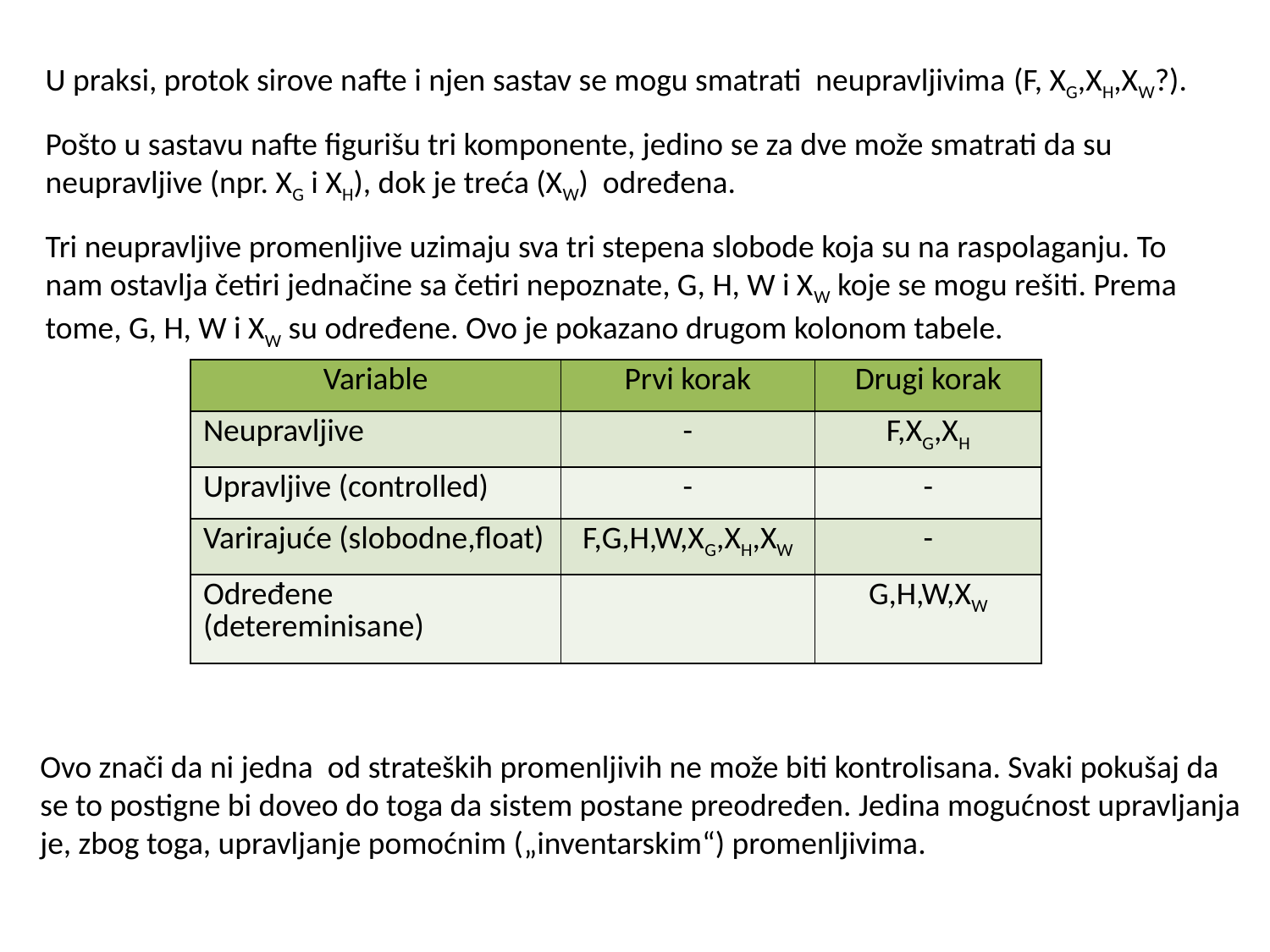

U praksi, protok sirove nafte i njen sastav se mogu smatrati  neupravljivima (F, XG,XH,XW?).
Pošto u sastavu nafte figurišu tri komponente, jedino se za dve može smatrati da su neupravljive (npr. XG i XH), dok je treća (XW)  određena.
Tri neupravljive promenljive uzimaju sva tri stepena slobode koja su na raspolaganju. To nam ostavlja četiri jednačine sa četiri nepoznate, G, H, W i XW koje se mogu rešiti. Prema tome, G, H, W i XW su određene. Ovo je pokazano drugom kolonom tabele.
| Variable | Prvi korak | Drugi korak |
| --- | --- | --- |
| Neupravljive | - | F,XG,XH |
| Upravljive (controlled) | - | - |
| Varirajuće (slobodne,float) | F,G,H,W,XG,XH,XW | - |
| Određene (detereminisane) |  | G,H,W,XW |
Ovo znači da ni jedna  od strateških promenljivih ne može biti kontrolisana. Svaki pokušaj da se to postigne bi doveo do toga da sistem postane preodređen. Jedina mogućnost upravljanja je, zbog toga, upravljanje pomoćnim („inventarskim“) promenljivima.